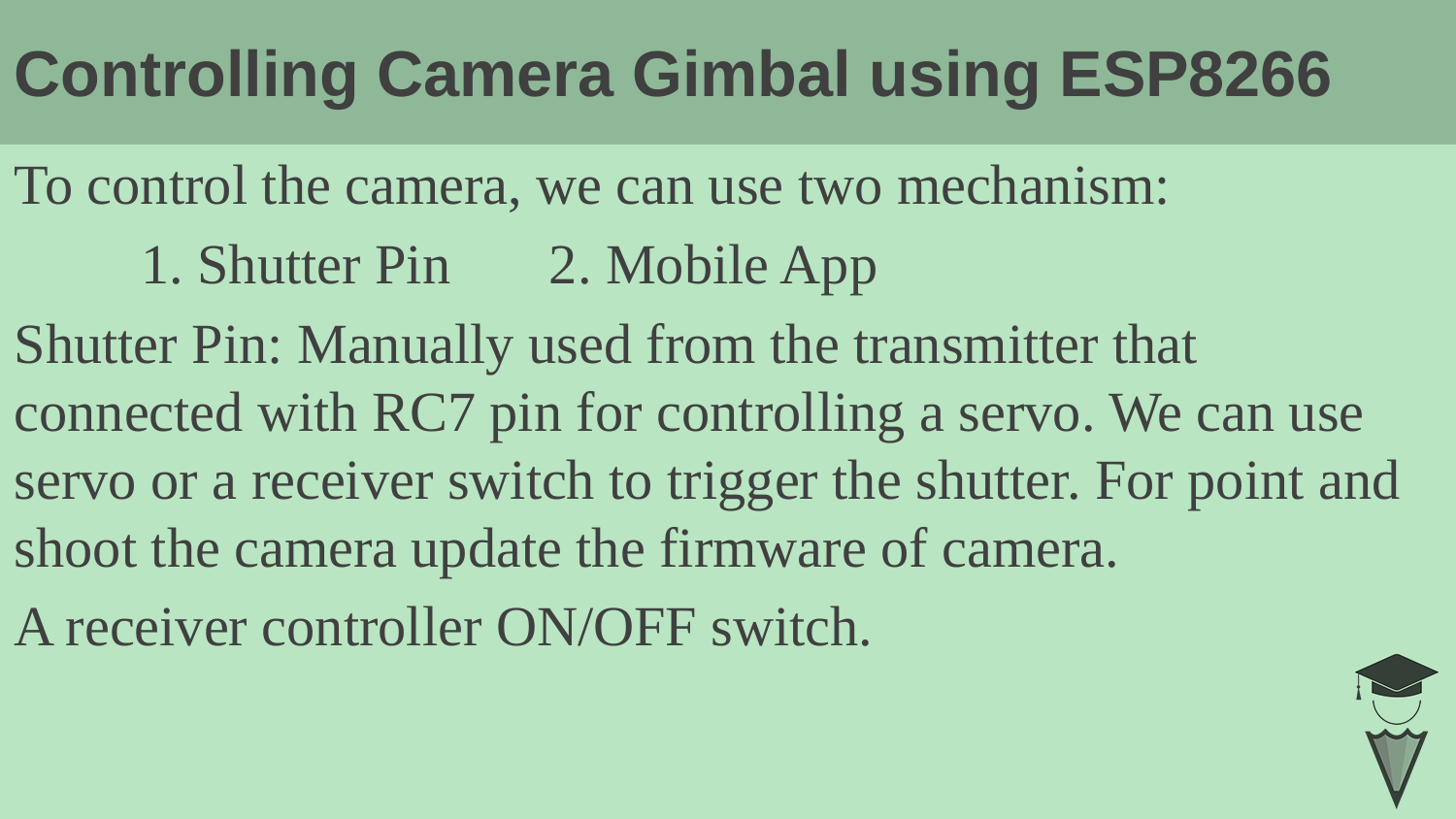

# Controlling Camera Gimbal using ESP8266
To control the camera, we can use two mechanism:
         1. Shutter Pin       2. Mobile App
Shutter Pin: Manually used from the transmitter that connected with RC7 pin for controlling a servo. We can use servo or a receiver switch to trigger the shutter. For point and shoot the camera update the firmware of camera.
A receiver controller ON/OFF switch.